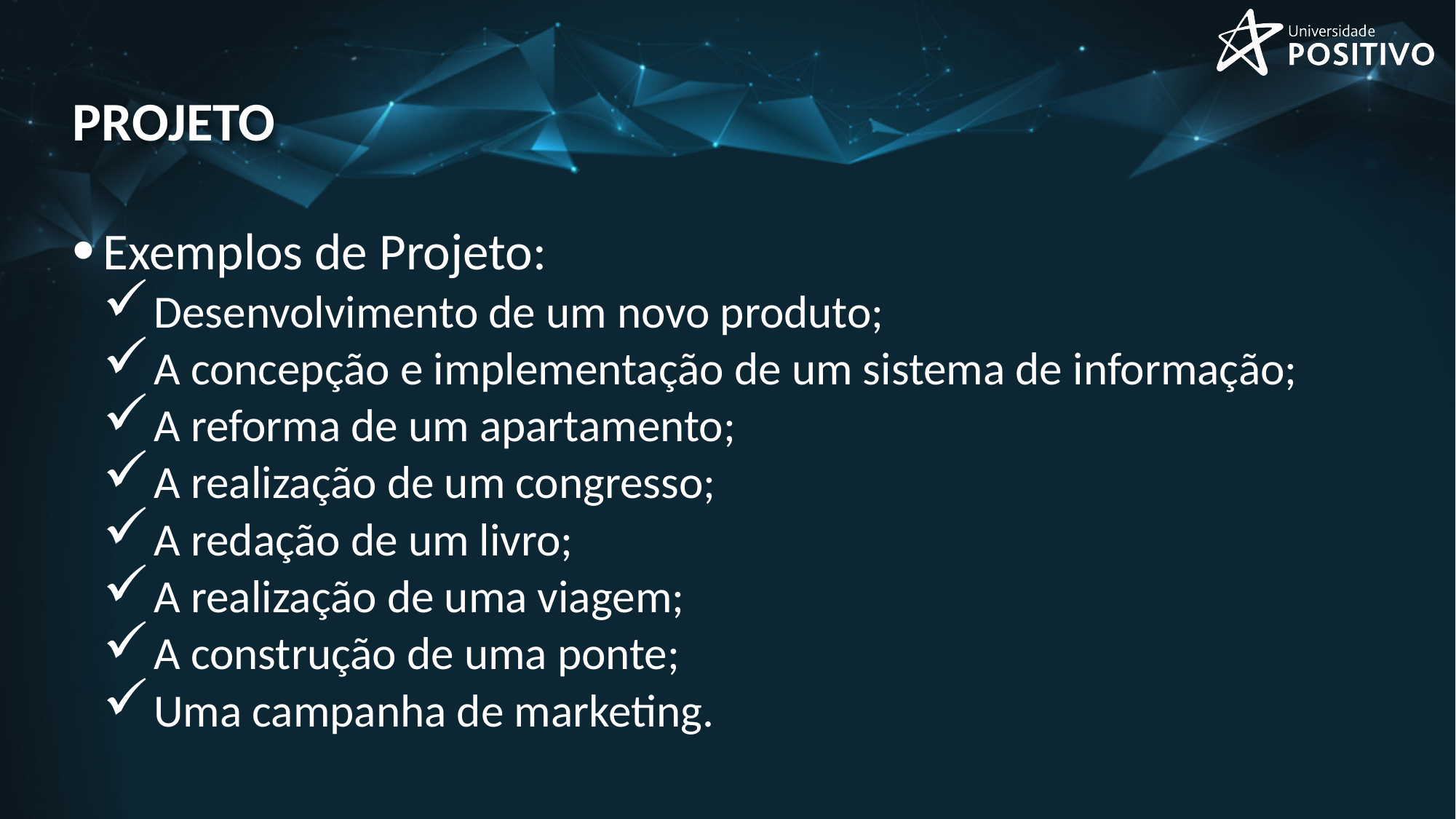

# projeto
Exemplos de Projeto:
Desenvolvimento de um novo produto;
A concepção e implementação de um sistema de informação;
A reforma de um apartamento;
A realização de um congresso;
A redação de um livro;
A realização de uma viagem;
A construção de uma ponte;
Uma campanha de marketing.